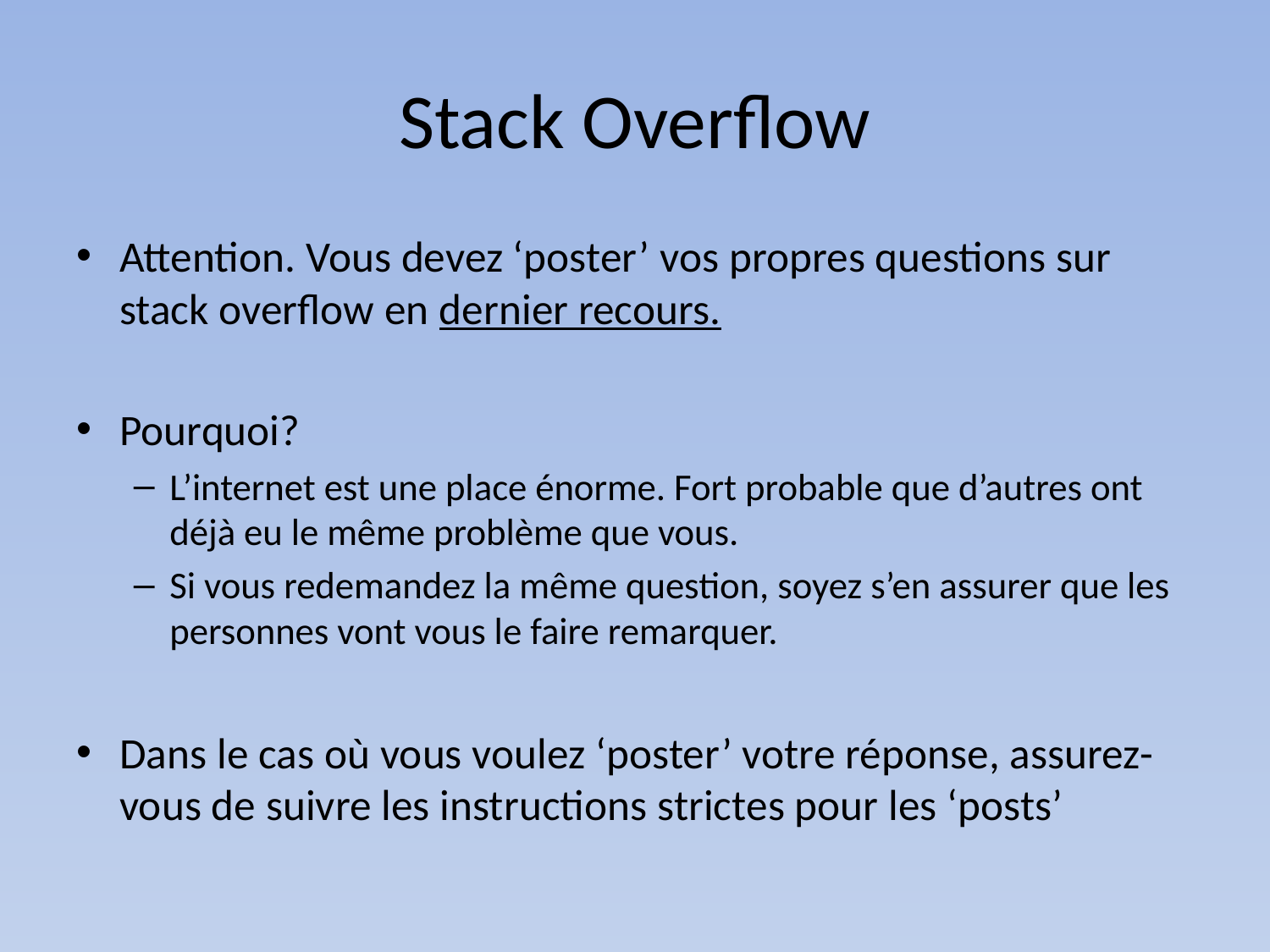

# Stack Overflow
Attention. Vous devez ‘poster’ vos propres questions sur stack overflow en dernier recours.

Pourquoi?
L’internet est une place énorme. Fort probable que d’autres ont déjà eu le même problème que vous.
Si vous redemandez la même question, soyez s’en assurer que les personnes vont vous le faire remarquer.

Dans le cas où vous voulez ‘poster’ votre réponse, assurez-vous de suivre les instructions strictes pour les ‘posts’